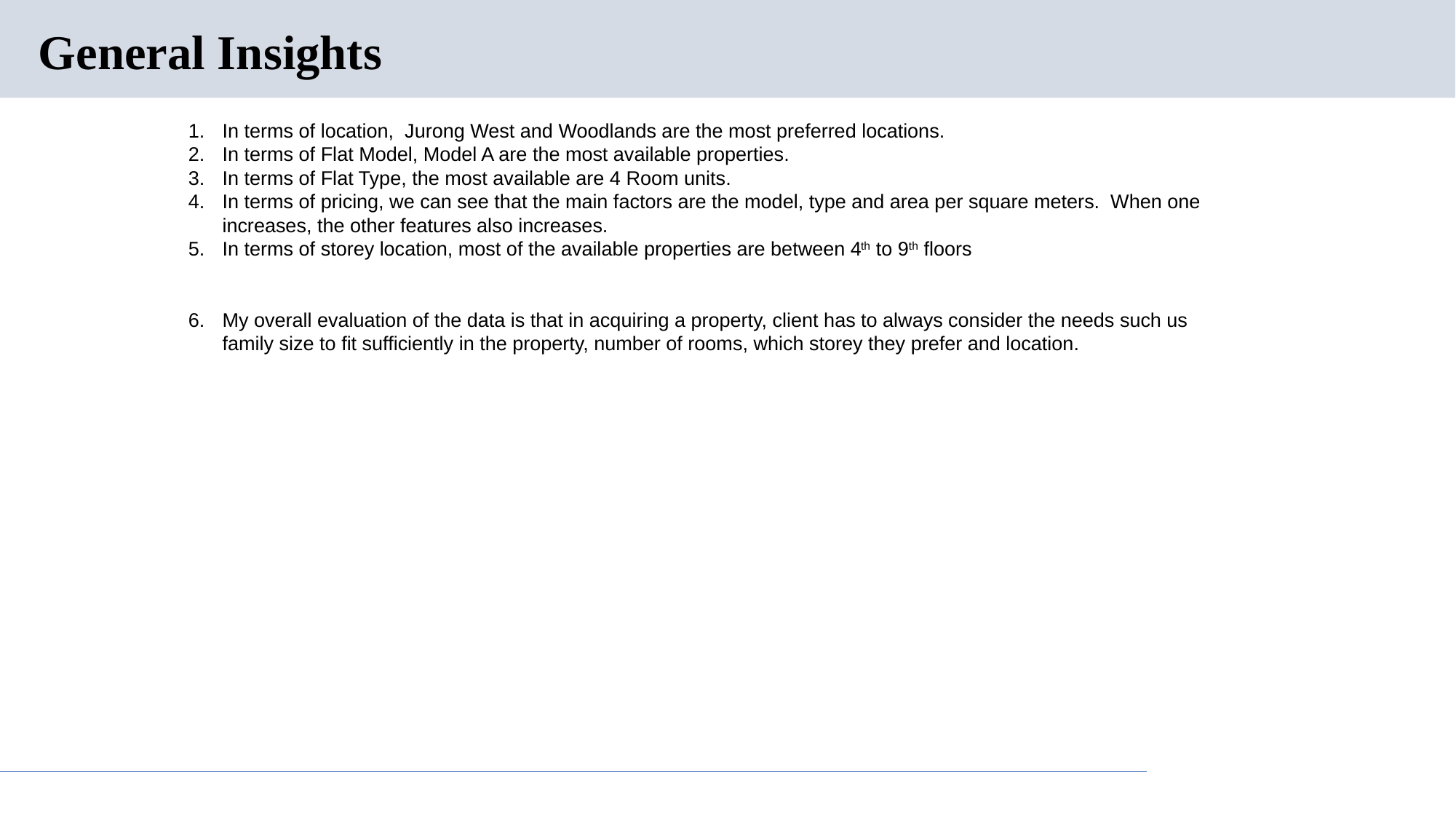

# General Insights
In terms of location,  Jurong West and Woodlands are the most preferred locations.
In terms of Flat Model, Model A are the most available properties.
In terms of Flat Type, the most available are 4 Room units.
In terms of pricing, we can see that the main factors are the model, type and area per square meters.  When one increases, the other features also increases.
In terms of storey location, most of the available properties are between 4th to 9th floors

My overall evaluation of the data is that in acquiring a property, client has to always consider the needs such us family size to fit sufficiently in the property, number of rooms, which storey they prefer and location.